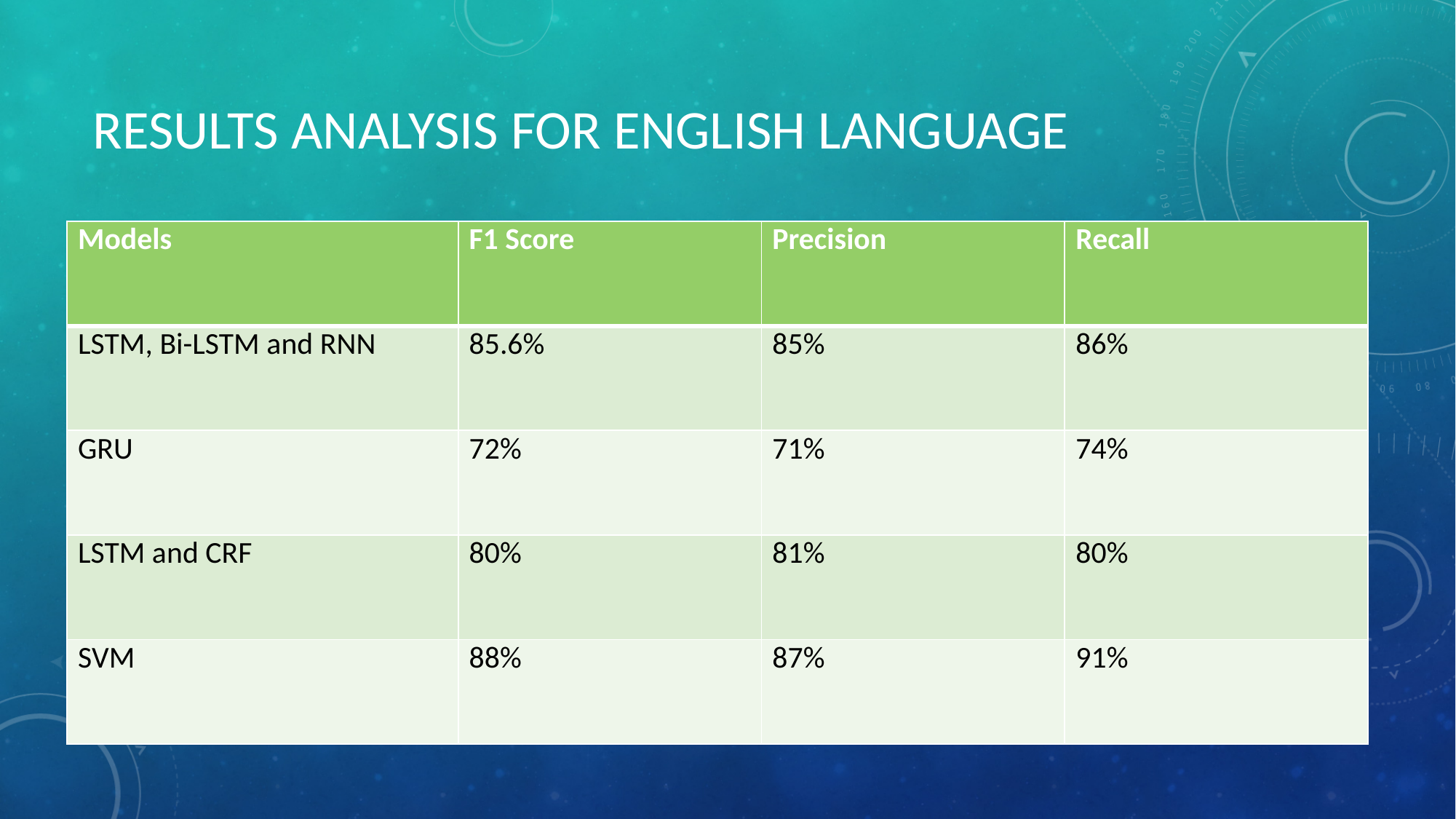

# RESULTS Analysis FOR ENGLISH LANGUAGE

| Models | F1 Score | Precision | Recall |
| --- | --- | --- | --- |
| LSTM, Bi-LSTM and RNN | 85.6% | 85% | 86% |
| GRU | 72% | 71% | 74% |
| LSTM and CRF | 80% | 81% | 80% |
| SVM | 88% | 87% | 91% |